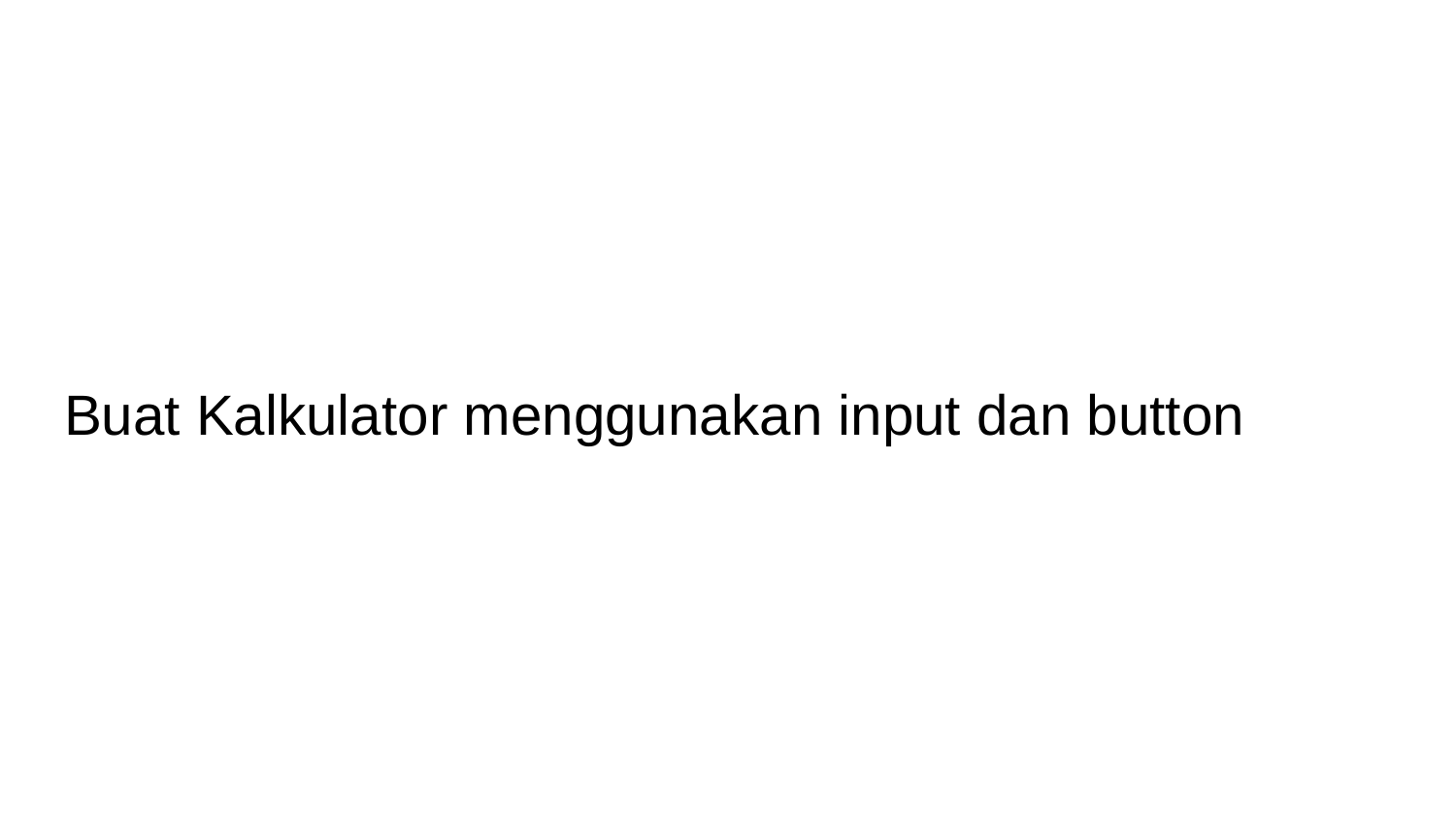

# Buat Kalkulator menggunakan input dan button